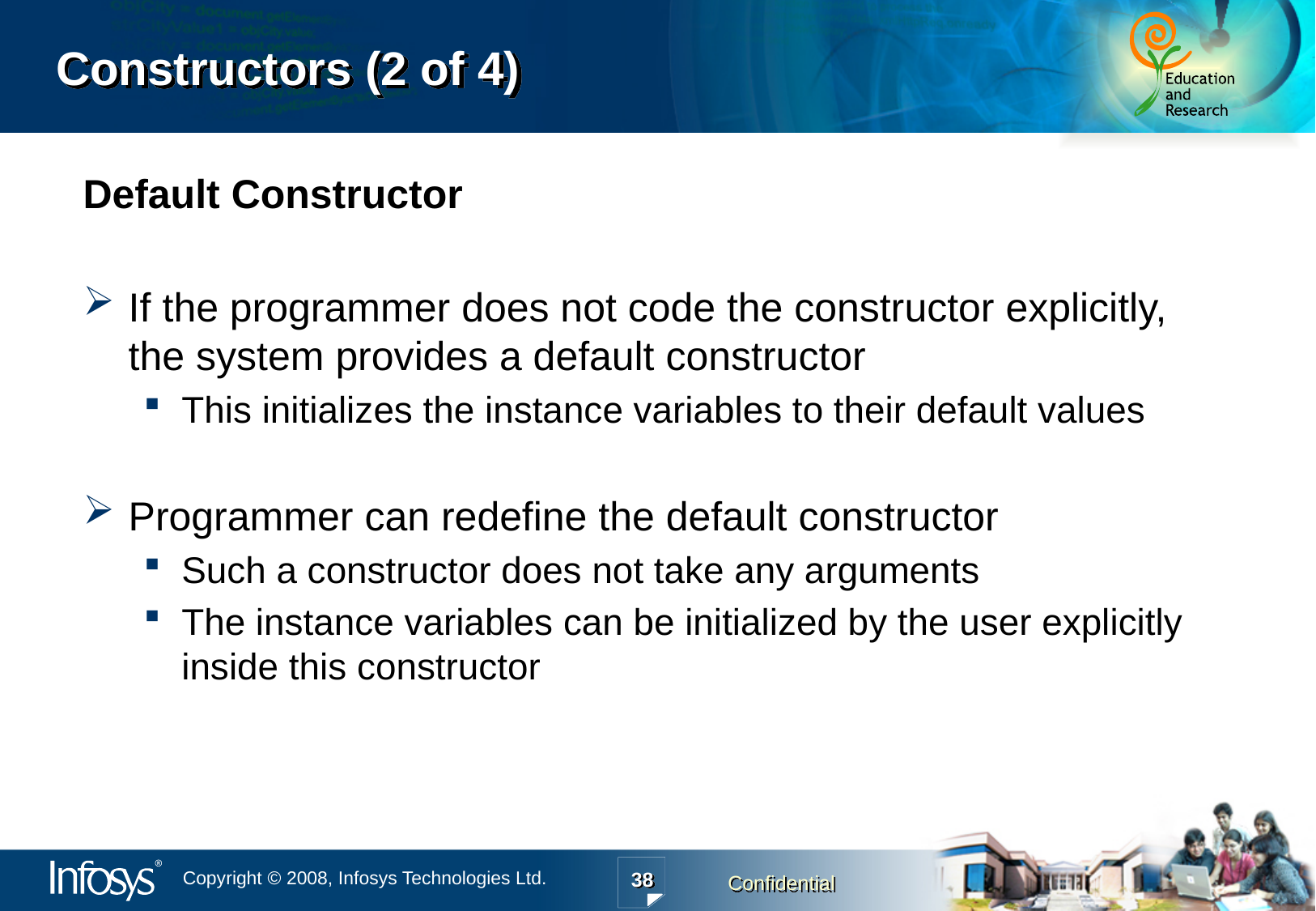

# Constructors (2 of 4)
Default Constructor

If the programmer does not code the constructor explicitly, the system provides a default constructor
This initializes the instance variables to their default values

Programmer can redefine the default constructor
Such a constructor does not take any arguments
The instance variables can be initialized by the user explicitly inside this constructor

38